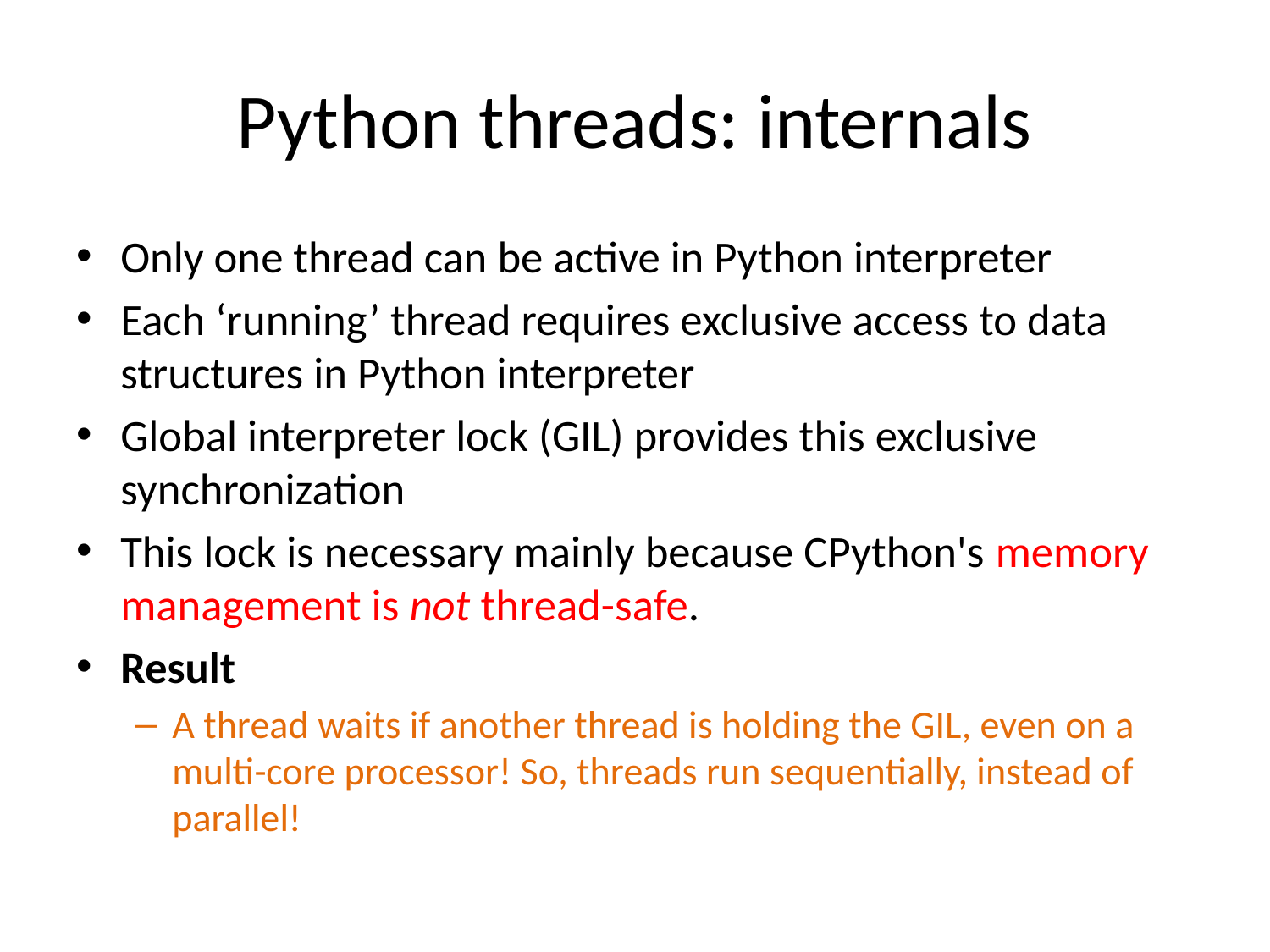

# Python threads: internals
Only one thread can be active in Python interpreter
Each ‘running’ thread requires exclusive access to data structures in Python interpreter
Global interpreter lock (GIL) provides this exclusive synchronization
This lock is necessary mainly because CPython's memory management is not thread-safe.
Result
A thread waits if another thread is holding the GIL, even on a multi-core processor! So, threads run sequentially, instead of parallel!